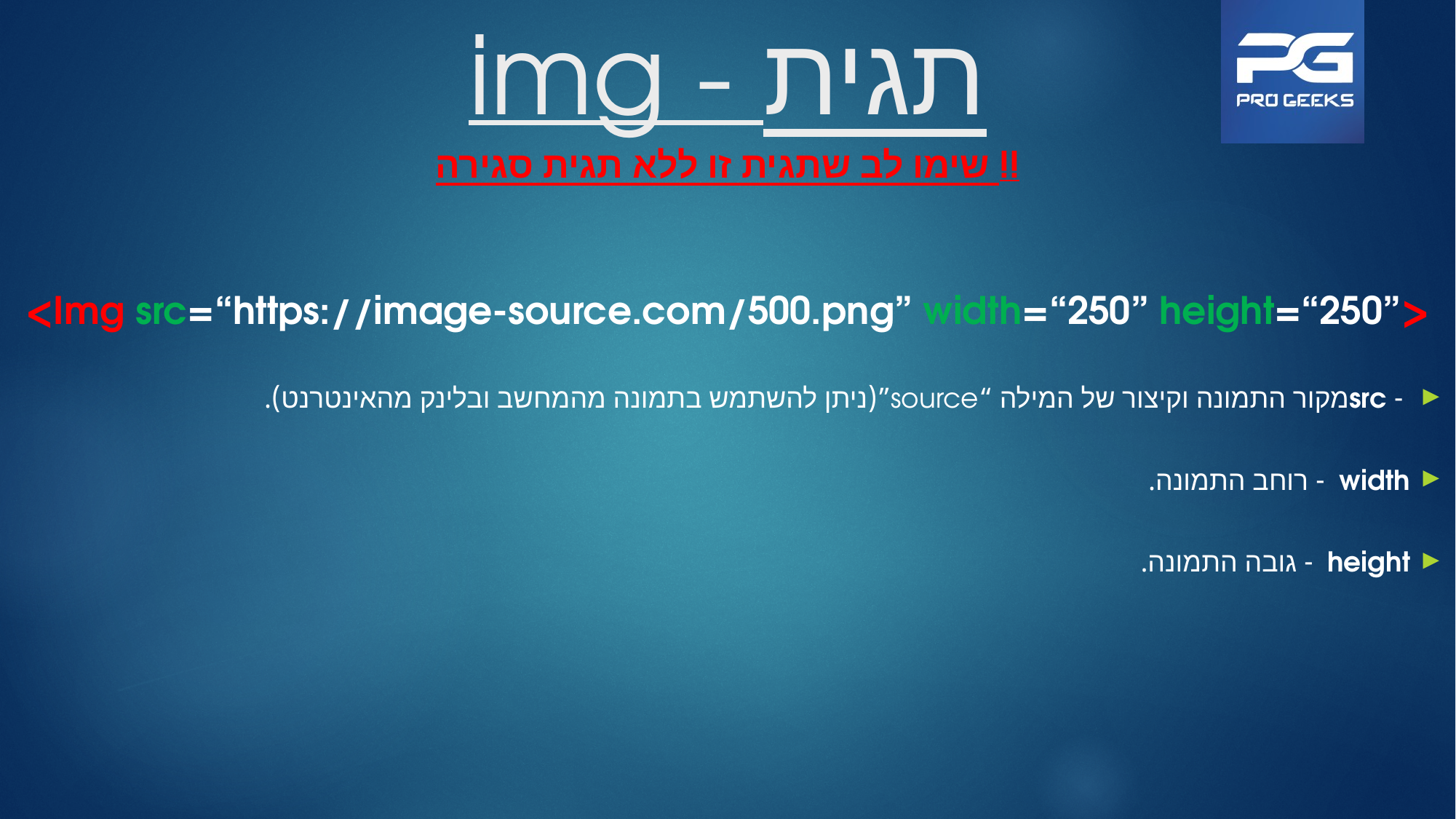

# img - תגית
שימו לב שתגית זו ללא תגית סגירה !!
<Img src=“https://image-source.com/500.png” width=“250” height=“250”>
 - srcמקור התמונה וקיצור של המילה “source”(ניתן להשתמש בתמונה מהמחשב ובלינק מהאינטרנט).
width  - רוחב התמונה.
height  - גובה התמונה.